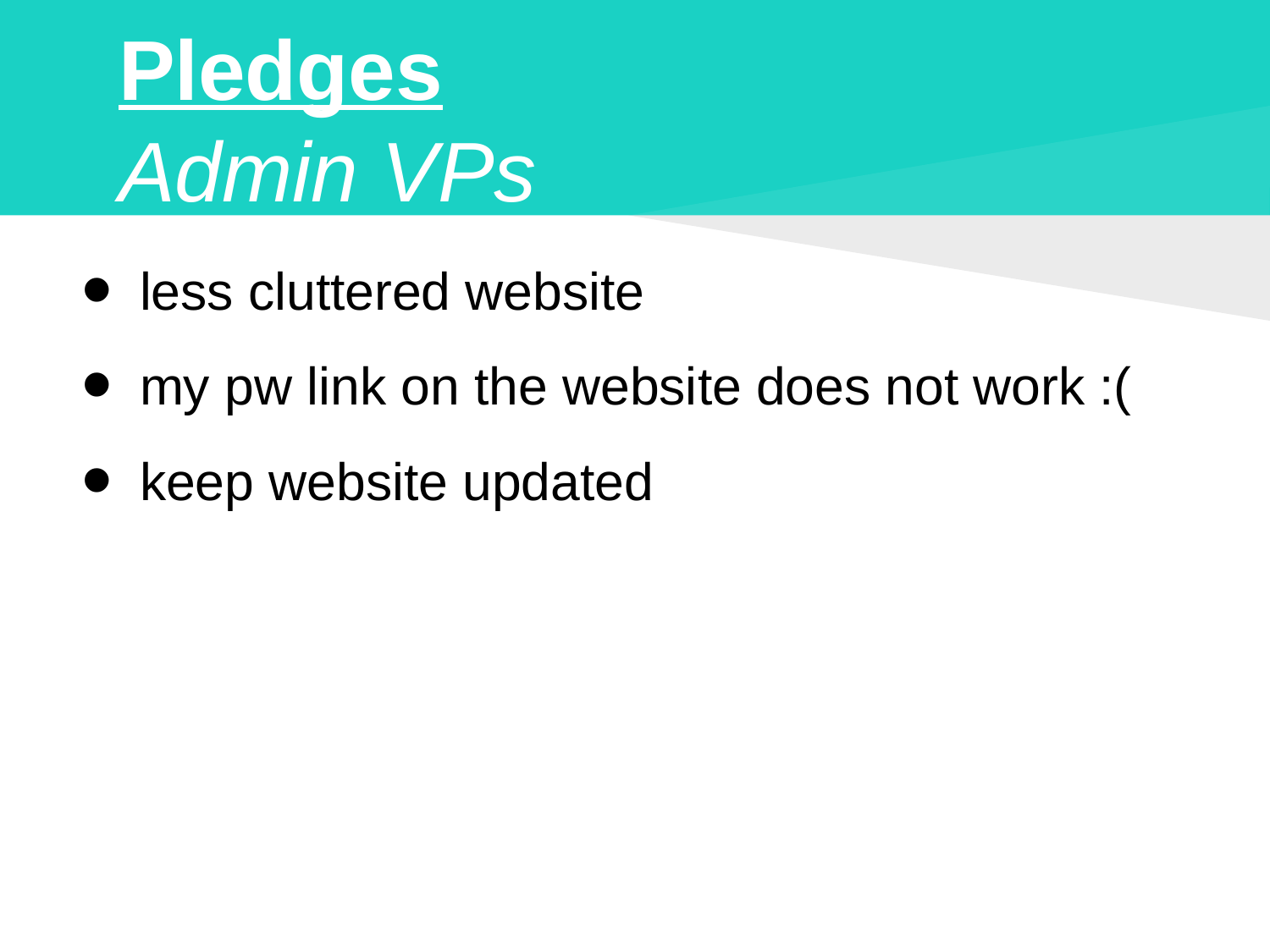

# Pledges
Admin VPs
less cluttered website
my pw link on the website does not work :(
keep website updated